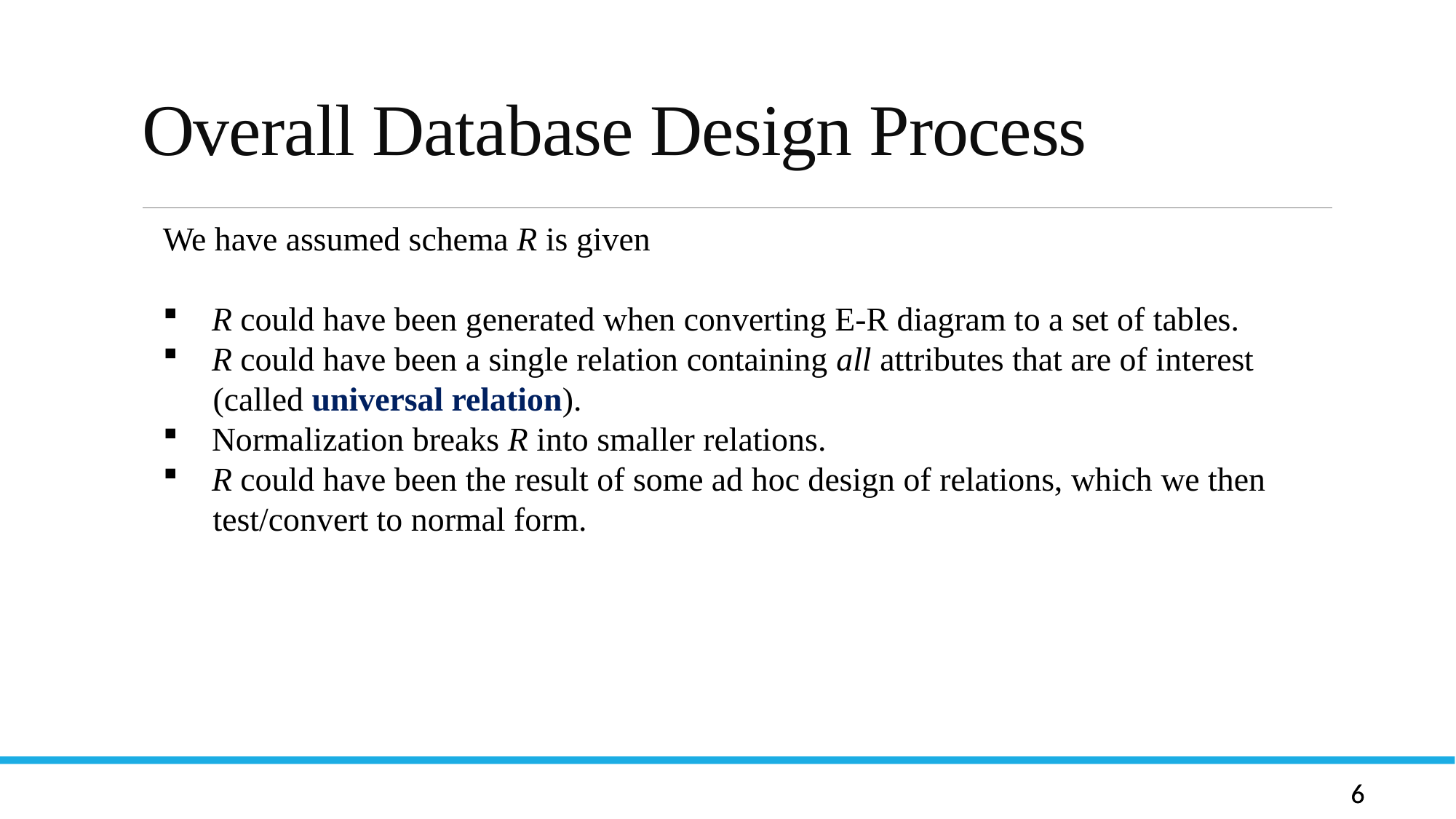

# Overall Database Design Process
We have assumed schema R is given

    R could have been generated when converting E-R diagram to a set of tables.
    R could have been a single relation containing all attributes that are of interest
      (called universal relation).
    Normalization breaks R into smaller relations.
    R could have been the result of some ad hoc design of relations, which we then
      test/convert to normal form.

if
     r  ⊂  ∏ R1 (r)     ∏ R2 (r) = r